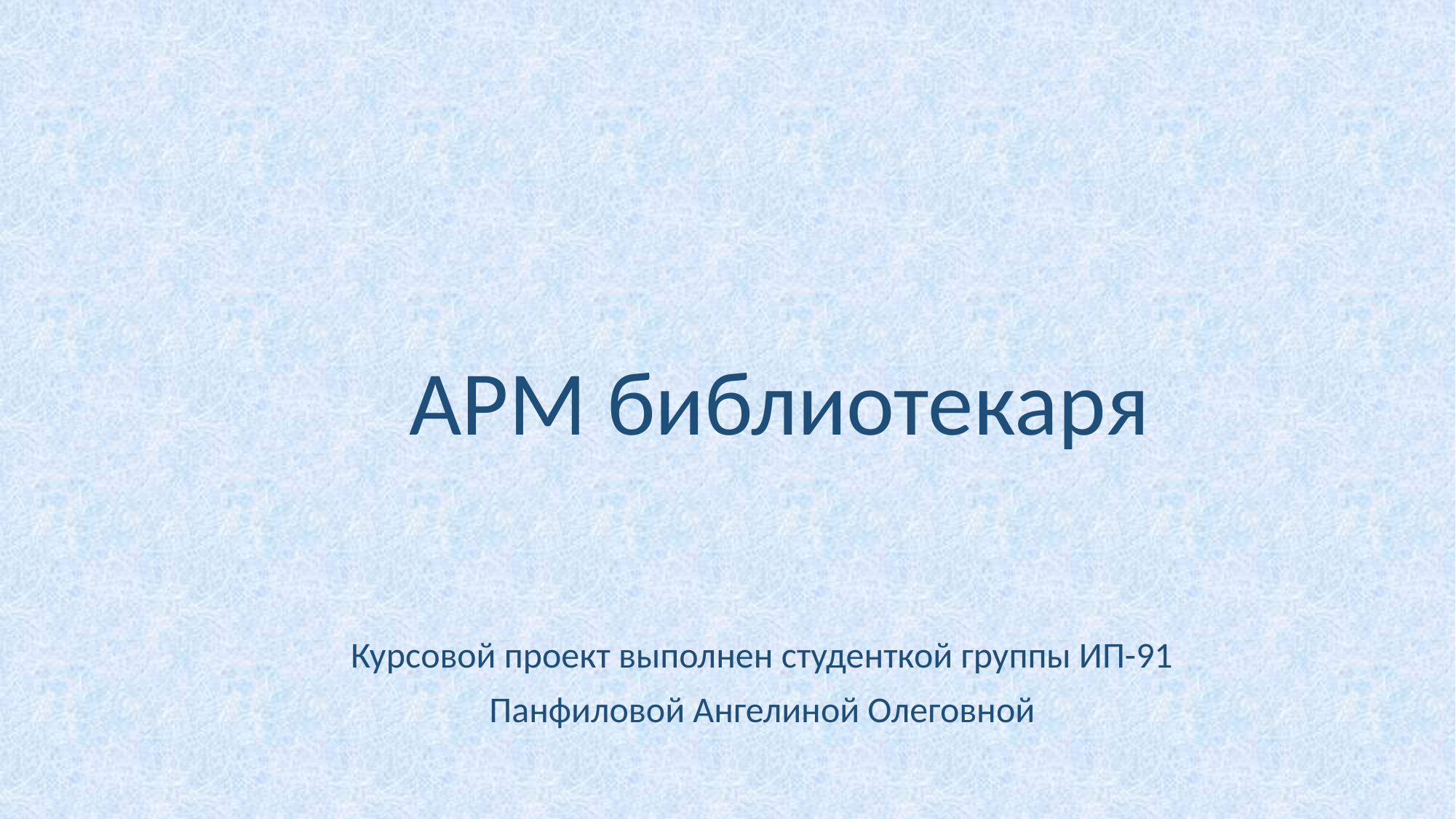

# АРМ библиотекаря
Курсовой проект выполнен студенткой группы ИП-91
Панфиловой Ангелиной Олеговной